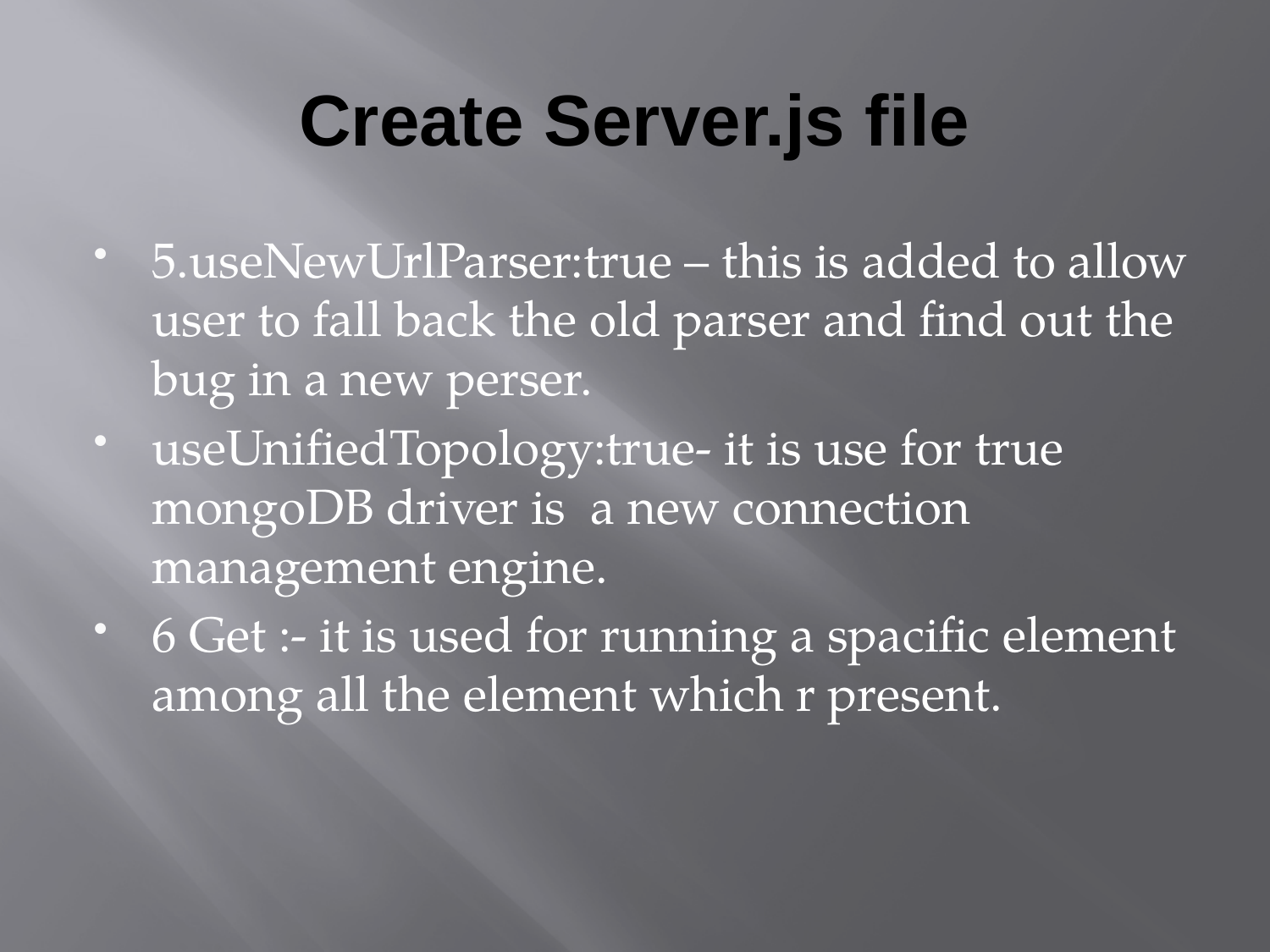

# Create Server.js file
5.useNewUrlParser:true – this is added to allow user to fall back the old parser and find out the bug in a new perser.
useUnifiedTopology:true- it is use for true mongoDB driver is  a new connection management engine.
6 Get :- it is used for running a spacific element among all the element which r present.